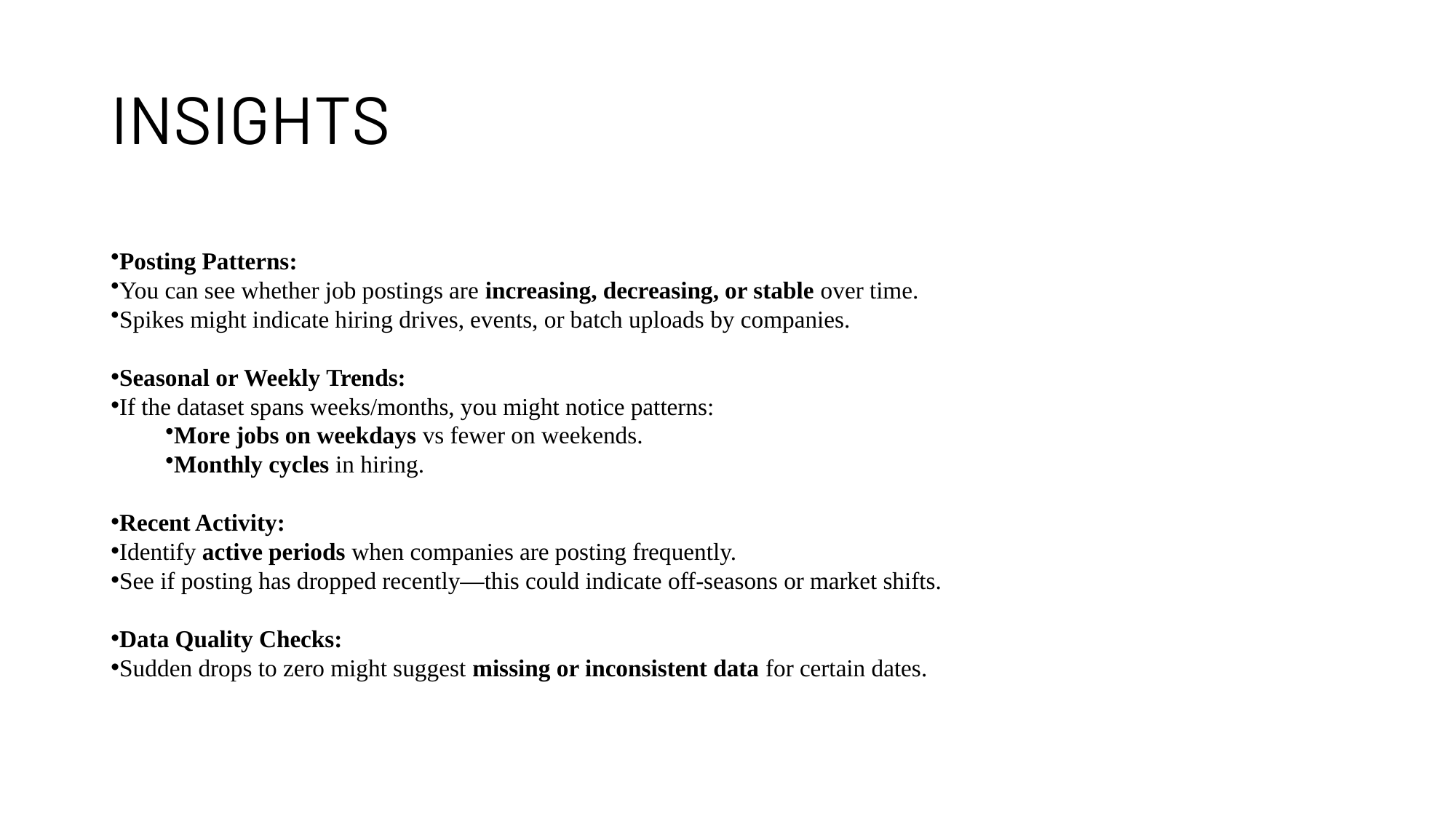

# INSIGHTS
Posting Patterns:
You can see whether job postings are increasing, decreasing, or stable over time.
Spikes might indicate hiring drives, events, or batch uploads by companies.

Seasonal or Weekly Trends:
If the dataset spans weeks/months, you might notice patterns:
More jobs on weekdays vs fewer on weekends.
Monthly cycles in hiring.

Recent Activity:
Identify active periods when companies are posting frequently.
See if posting has dropped recently—this could indicate off-seasons or market shifts.

Data Quality Checks:
Sudden drops to zero might suggest missing or inconsistent data for certain dates.